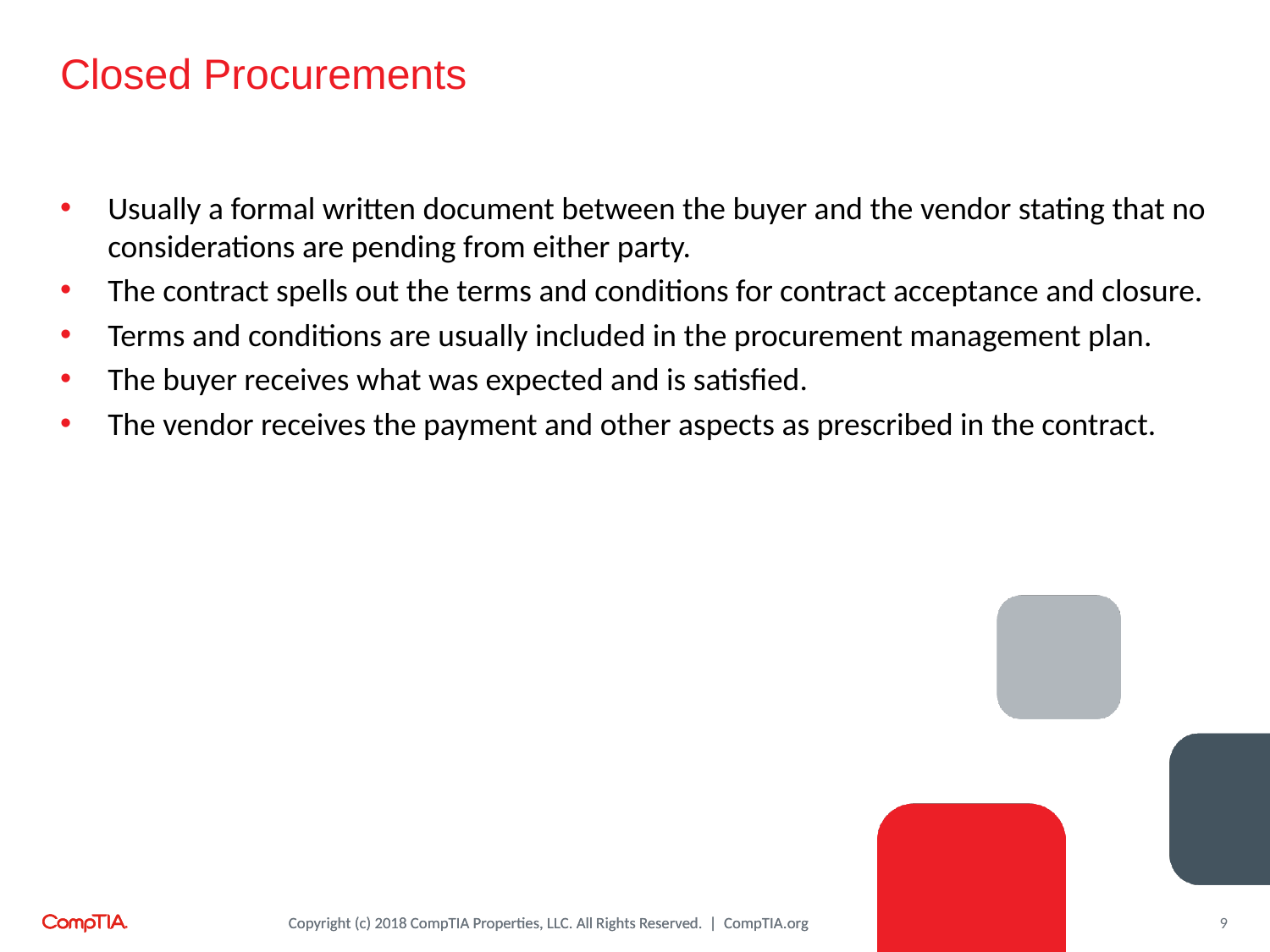

# Closed Procurements
Usually a formal written document between the buyer and the vendor stating that no considerations are pending from either party.
The contract spells out the terms and conditions for contract acceptance and closure.
Terms and conditions are usually included in the procurement management plan.
The buyer receives what was expected and is satisfied.
The vendor receives the payment and other aspects as prescribed in the contract.
9